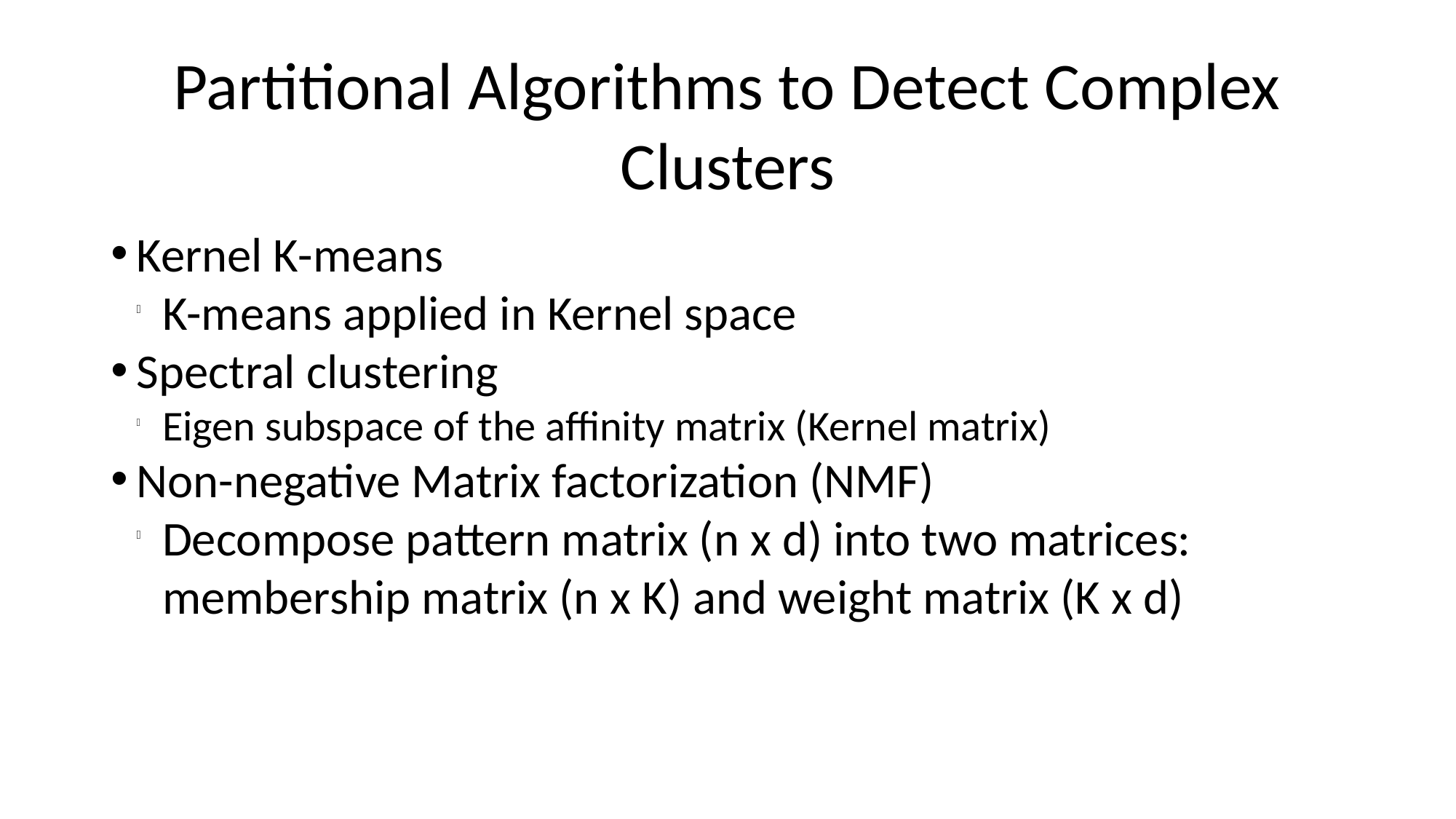

Partitional Algorithms to Detect Complex Clusters
Kernel K-means
K-means applied in Kernel space
Spectral clustering
Eigen subspace of the affinity matrix (Kernel matrix)
Non-negative Matrix factorization (NMF)
Decompose pattern matrix (n x d) into two matrices: membership matrix (n x K) and weight matrix (K x d)